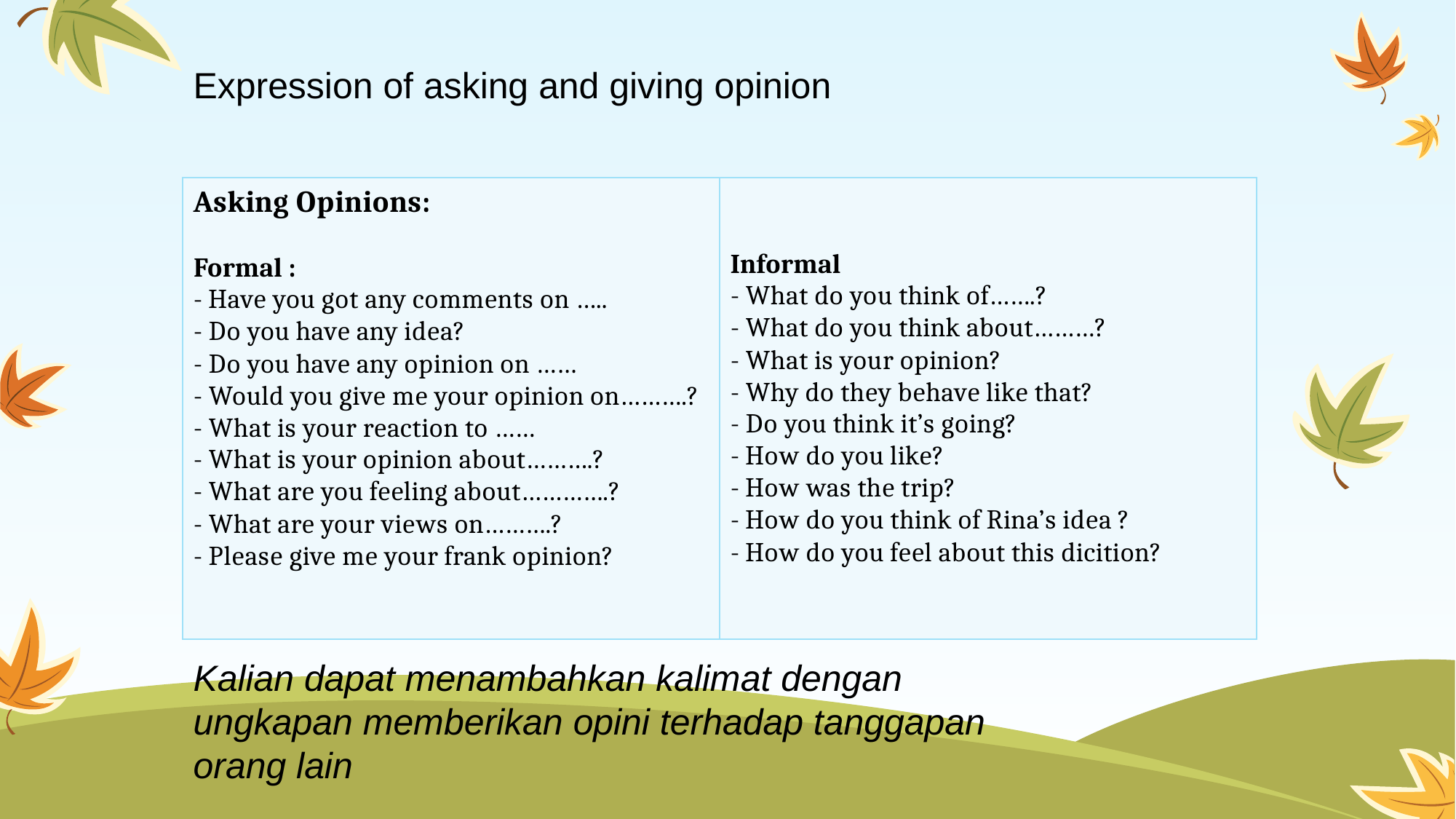

Expression of asking and giving opinion
| Asking Opinions: Formal : - Have you got any comments on ….. - Do you have any idea? - Do you have any opinion on …… - Would you give me your opinion on……….? - What is your reaction to …… - What is your opinion about……….? - What are you feeling about………….? - What are your views on……….? - Please give me your frank opinion? | Informal - What do you think of…….? - What do you think about………? - What is your opinion? - Why do they behave like that? - Do you think it’s going? - How do you like? - How was the trip? - How do you think of Rina’s idea ? - How do you feel about this dicition? |
| --- | --- |
Kalian dapat menambahkan kalimat dengan ungkapan memberikan opini terhadap tanggapan orang lain